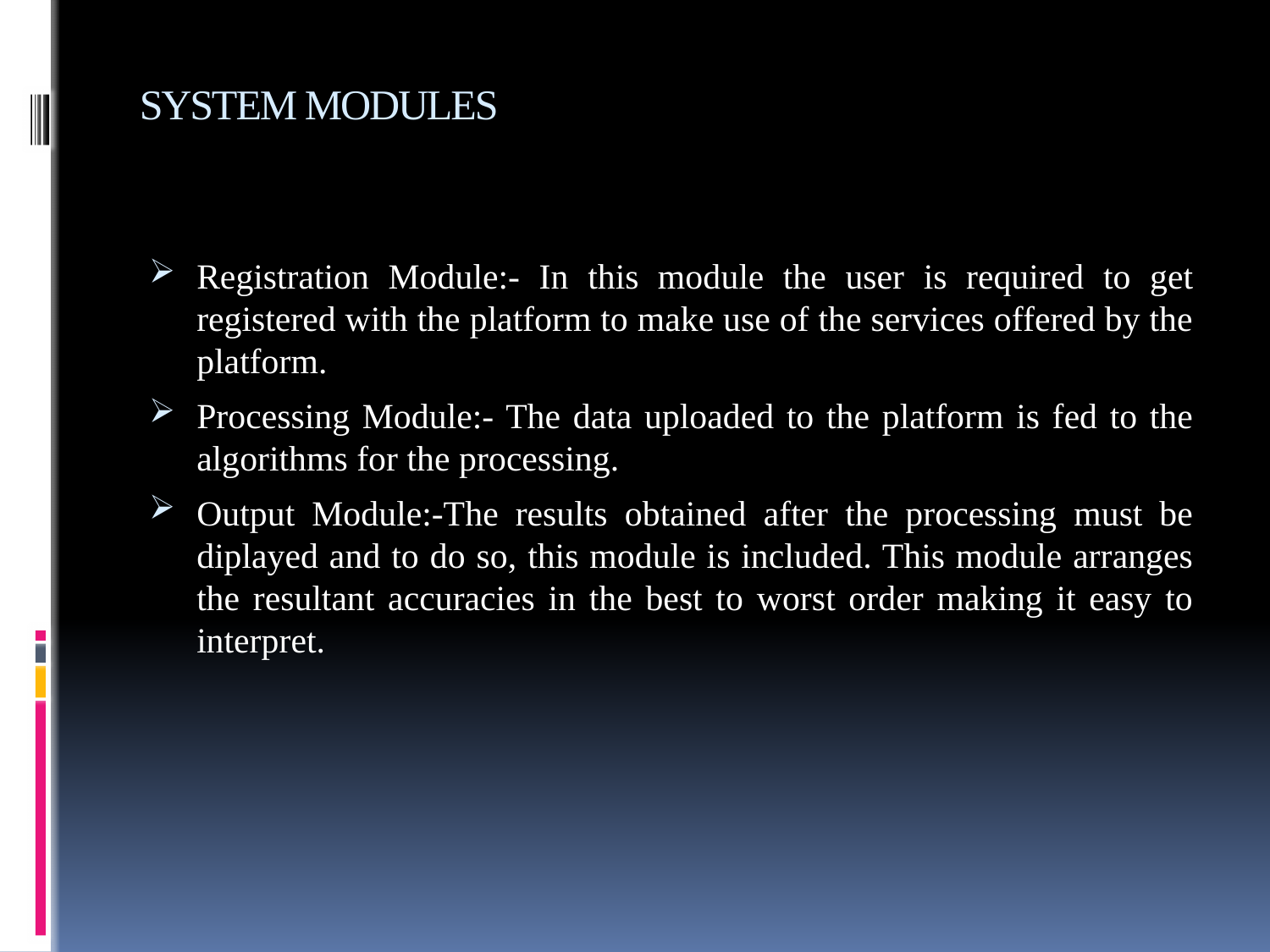

# SYSTEM MODULES
Registration Module:- In this module the user is required to get registered with the platform to make use of the services offered by the platform.
Processing Module:- The data uploaded to the platform is fed to the algorithms for the processing.
Output Module:-The results obtained after the processing must be diplayed and to do so, this module is included. This module arranges the resultant accuracies in the best to worst order making it easy to interpret.